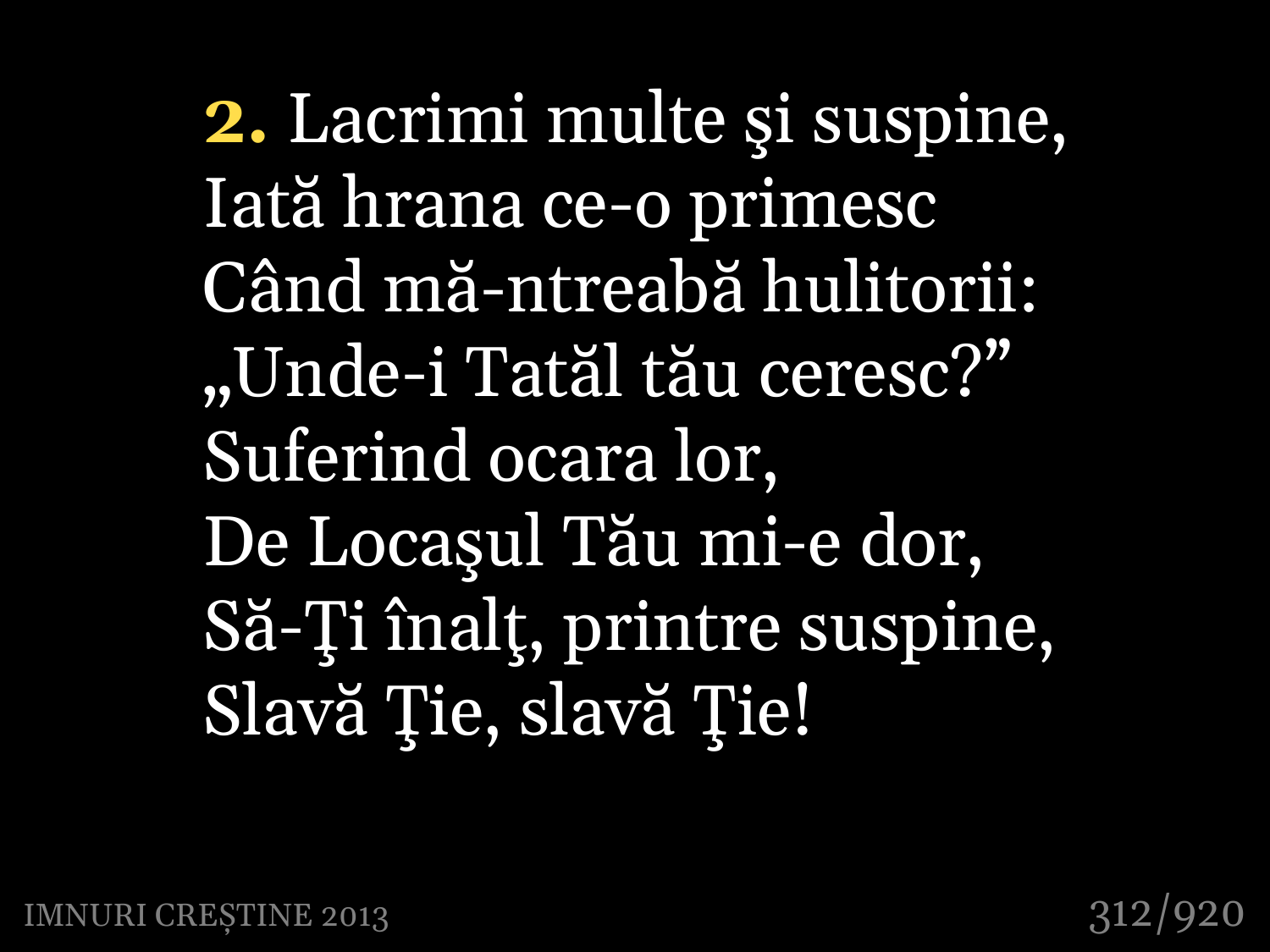

2. Lacrimi multe şi suspine,
Iată hrana ce-o primesc
Când mă-ntreabă hulitorii:
„Unde-i Tatăl tău ceresc?”
Suferind ocara lor,
De Locaşul Tău mi-e dor,
Să-Ţi înalţ, printre suspine,
Slavă Ţie, slavă Ţie!
312/920
IMNURI CREȘTINE 2013